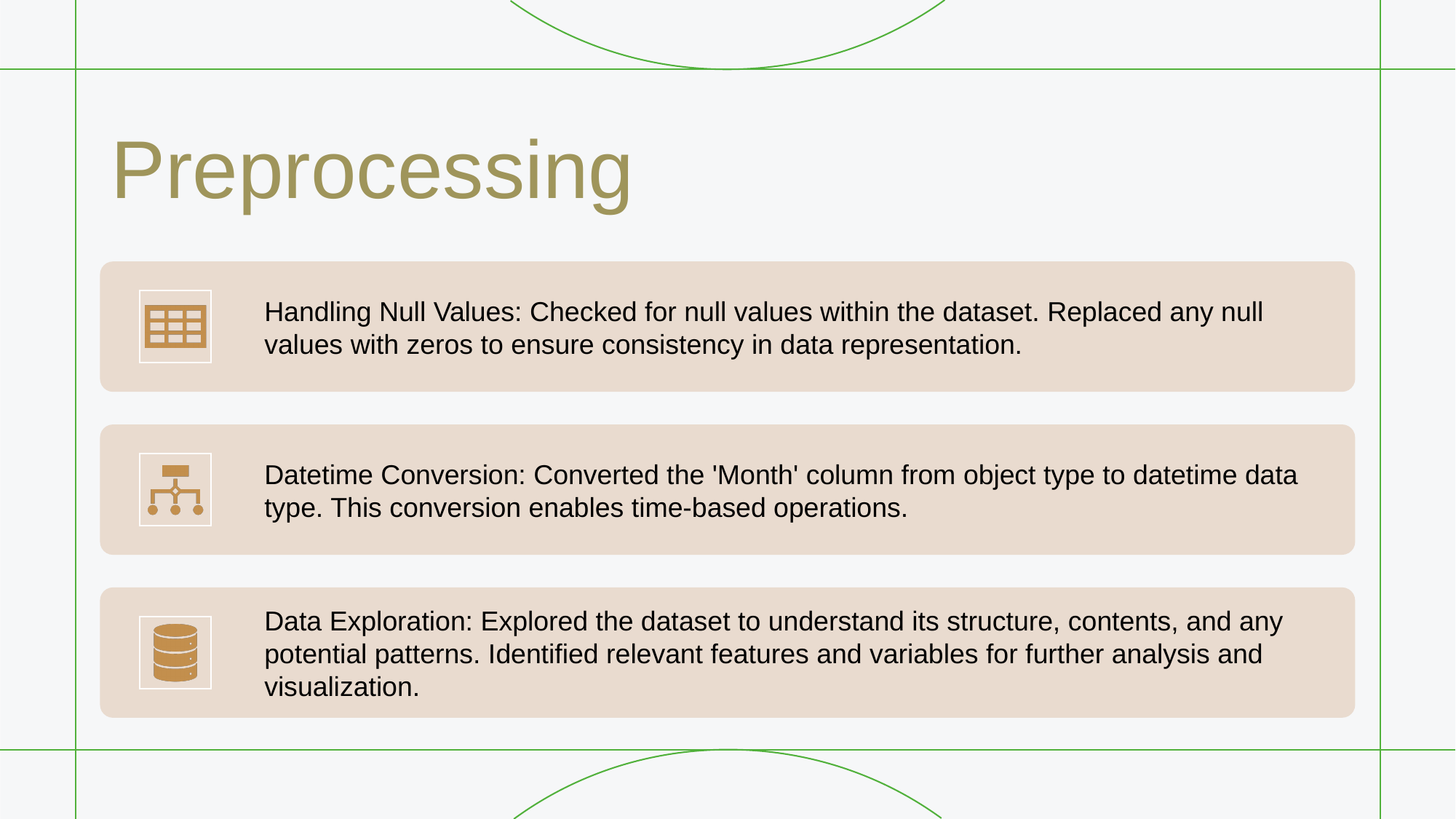

# Preprocessing
Handling Null Values: Checked for null values within the dataset. Replaced any null values with zeros to ensure consistency in data representation.
Datetime Conversion: Converted the 'Month' column from object type to datetime data type. This conversion enables time-based operations.
Data Exploration: Explored the dataset to understand its structure, contents, and any potential patterns. Identified relevant features and variables for further analysis and visualization.